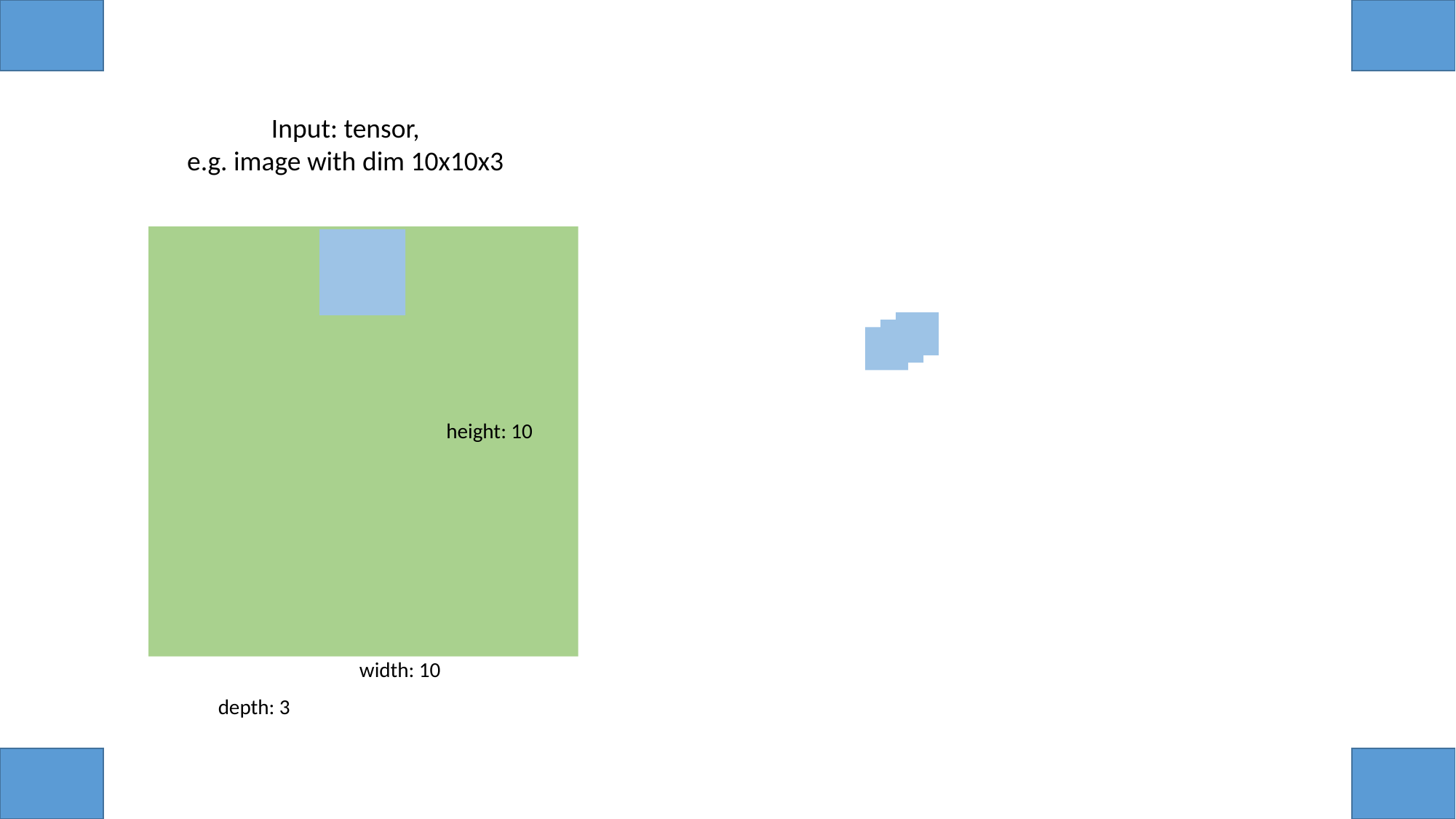

Input: tensor,
e.g. image with dim 10x10x3

height: 10
width: 10
depth: 3